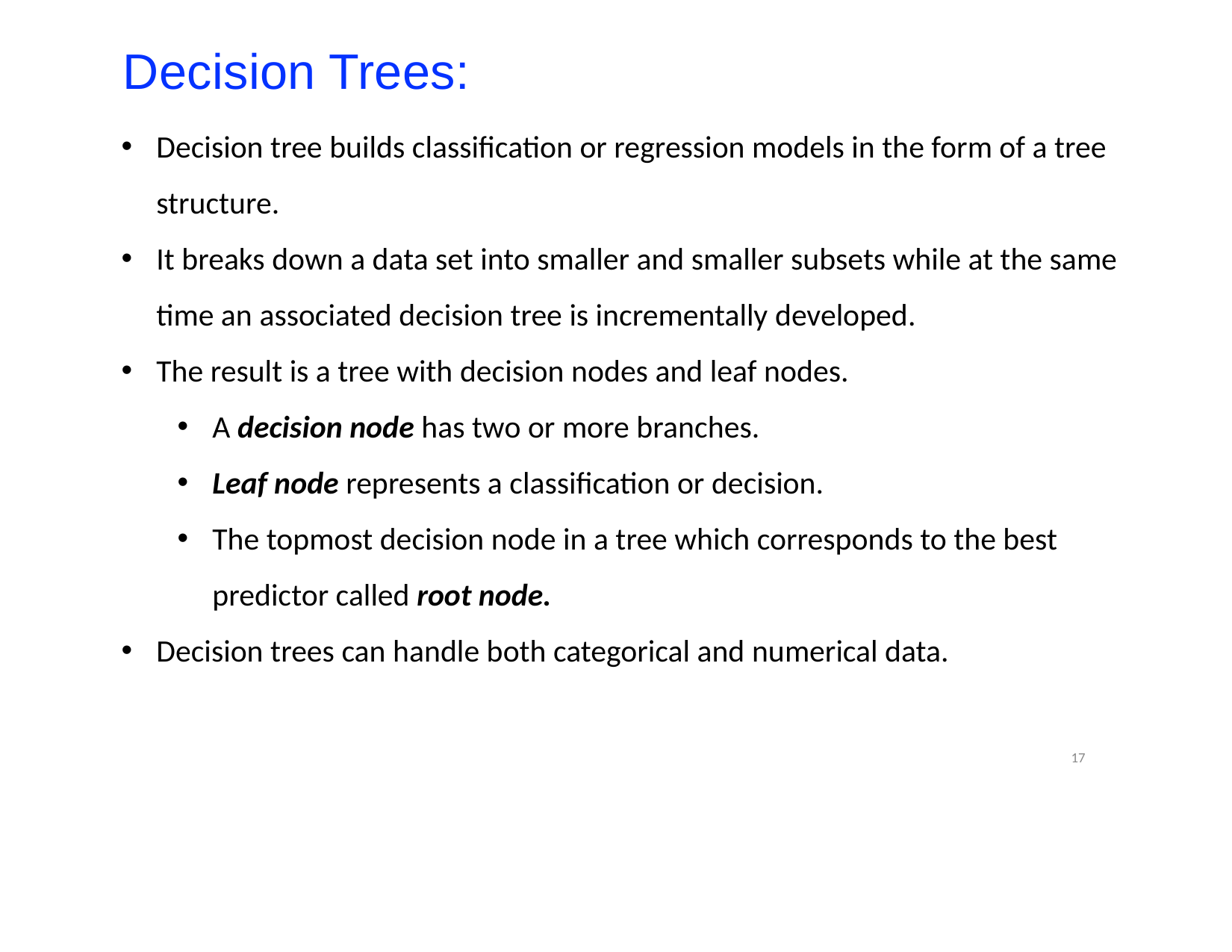

# Decision Trees:
Decision tree builds classification or regression models in the form of a tree structure.
It breaks down a data set into smaller and smaller subsets while at the same time an associated decision tree is incrementally developed.
The result is a tree with decision nodes and leaf nodes.
A decision node has two or more branches.
Leaf node represents a classification or decision.
The topmost decision node in a tree which corresponds to the best predictor called root node.
Decision trees can handle both categorical and numerical data.

17